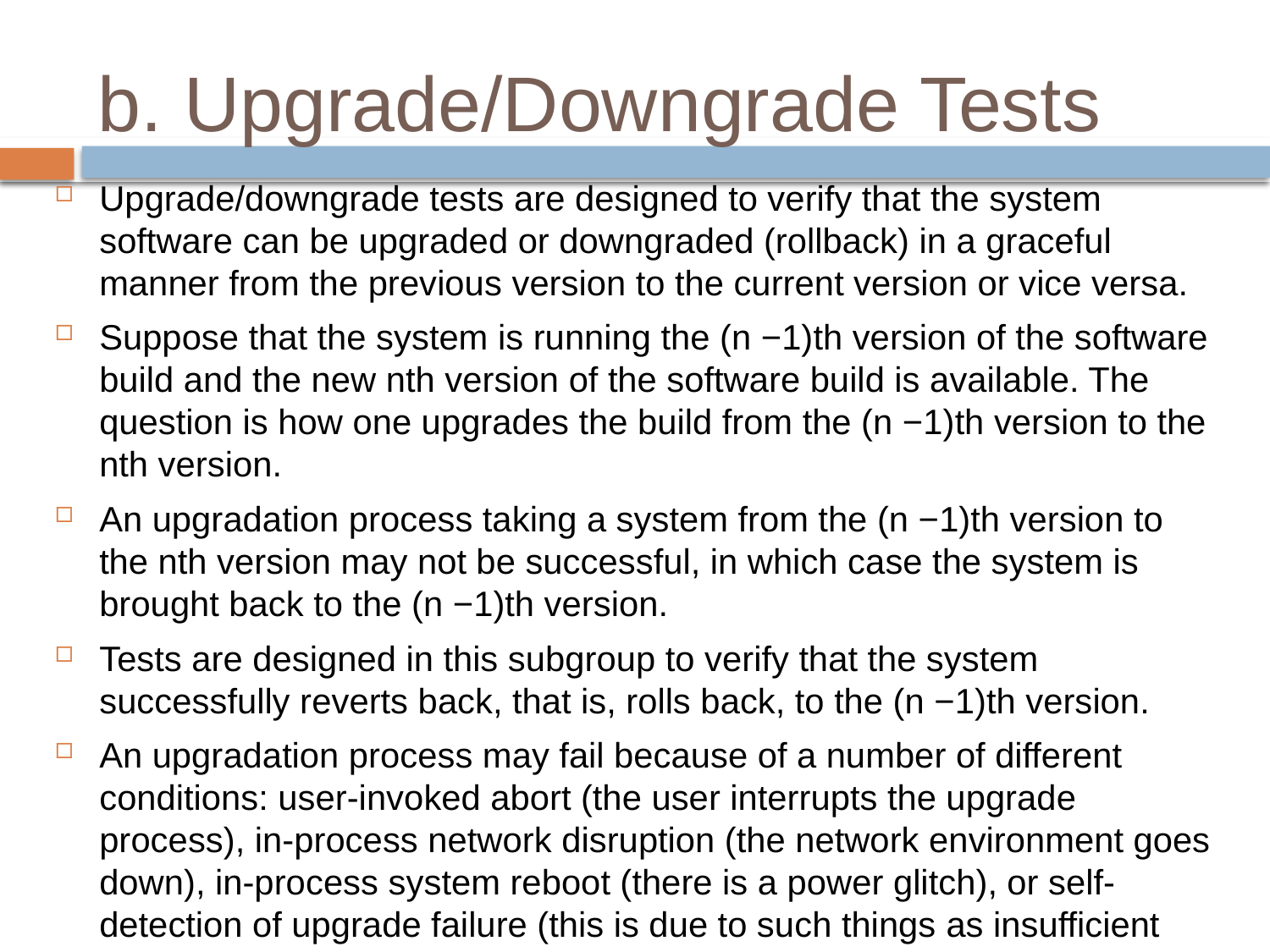

# b. Upgrade/Downgrade Tests
Upgrade/downgrade tests are designed to verify that the system software can be upgraded or downgraded (rollback) in a graceful manner from the previous version to the current version or vice versa.
Suppose that the system is running the (n −1)th version of the software build and the new nth version of the software build is available. The question is how one upgrades the build from the (n −1)th version to the nth version.
An upgradation process taking a system from the (n −1)th version to the nth version may not be successful, in which case the system is brought back to the (n −1)th version.
Tests are designed in this subgroup to verify that the system successfully reverts back, that is, rolls back, to the (n −1)th version.
An upgradation process may fail because of a number of different conditions: user-invoked abort (the user interrupts the upgrade process), in-process network disruption (the network environment goes down), in-process system reboot (there is a power glitch), or self-detection of upgrade failure (this is due to such things as insufficient disk space and version incompatibilities).